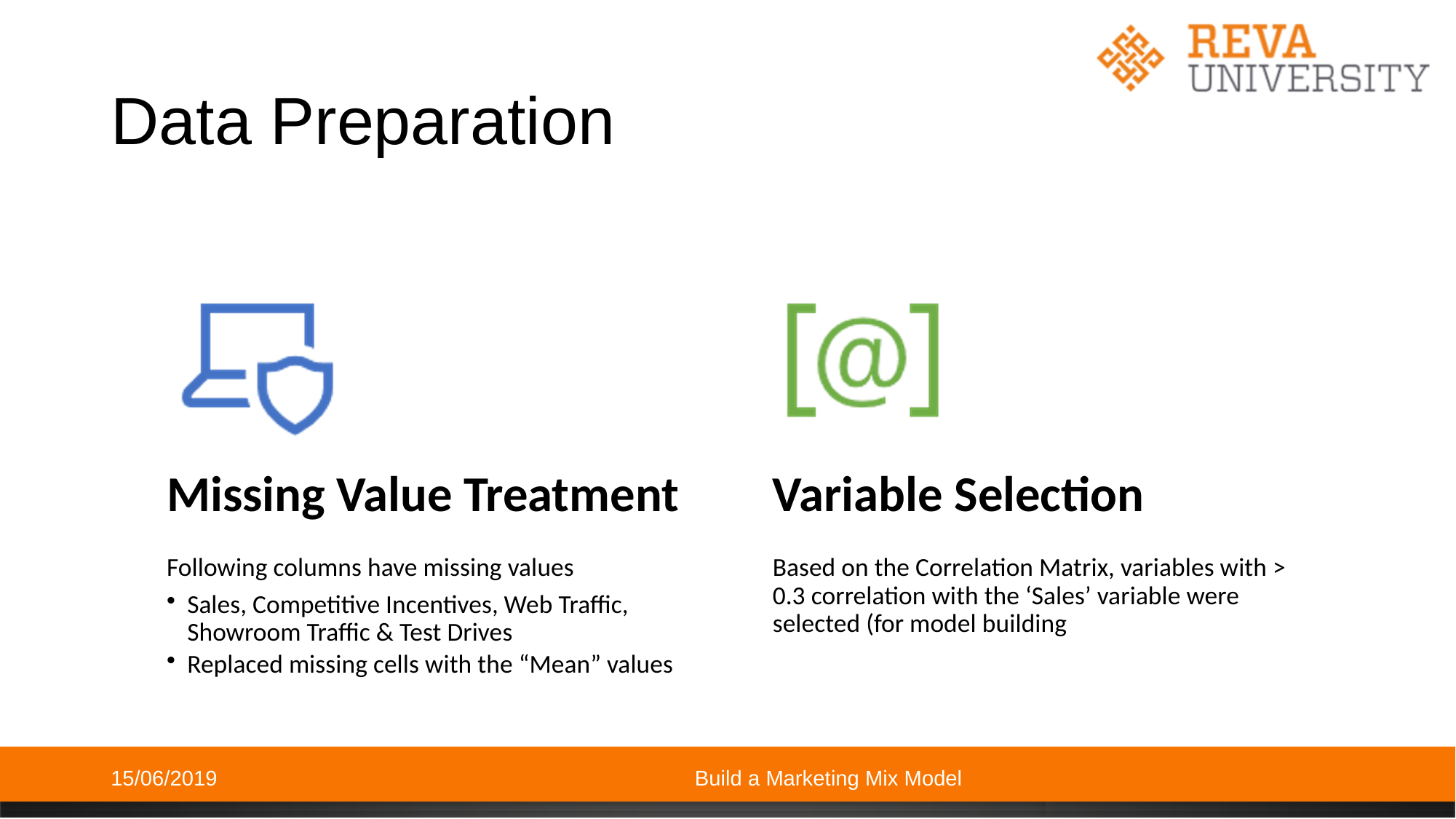

# Data Preparation
Missing Value Treatment
Following columns have missing values
Sales, Competitive Incentives, Web Traffic, Showroom Traffic & Test Drives
Replaced missing cells with the “Mean” values
Variable Selection
Based on the Correlation Matrix, variables with > 0.3 correlation with the ‘Sales’ variable were selected (for model building
15/06/2019
Build a Marketing Mix Model